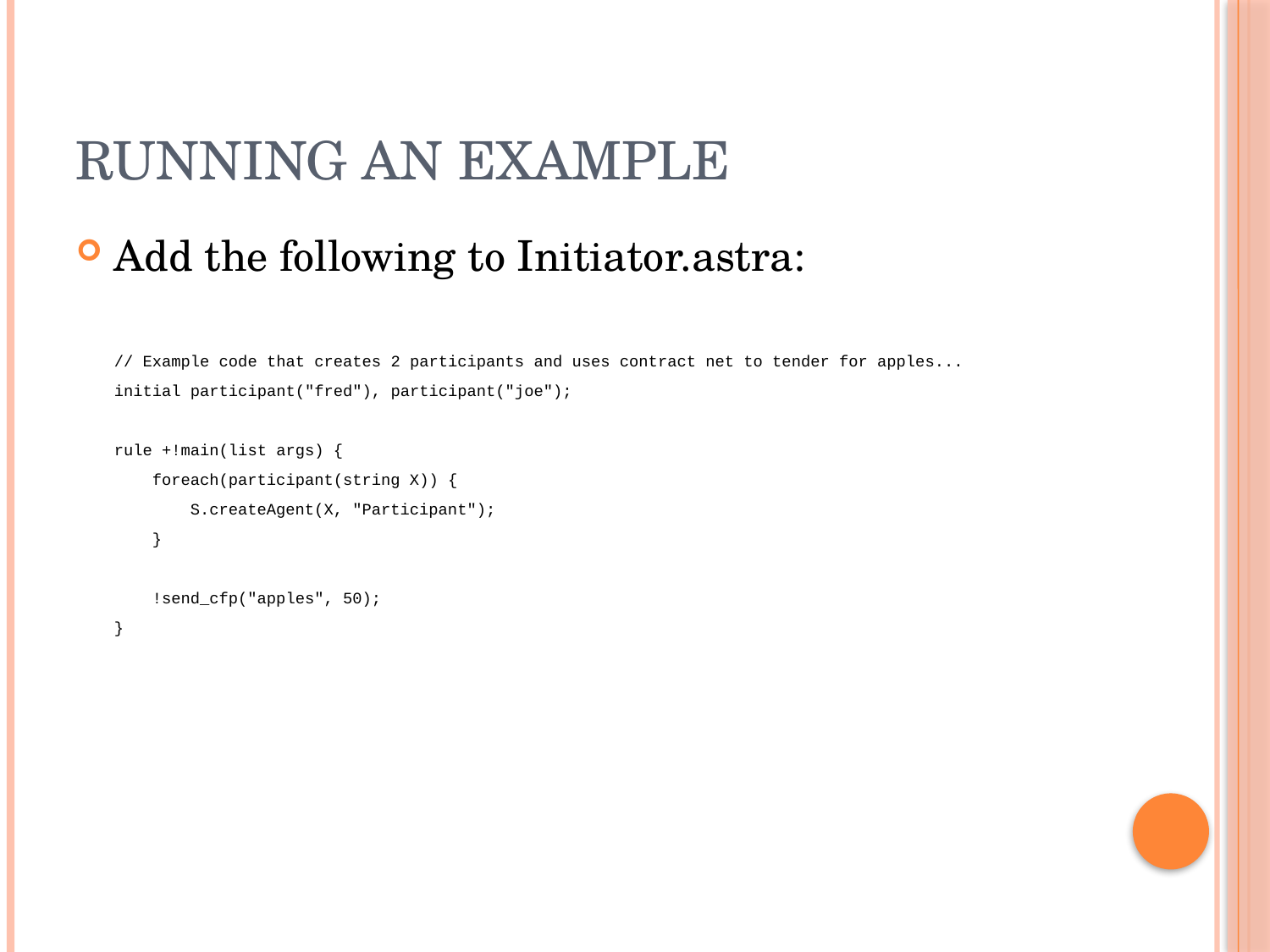

# Running an Example
Add the following to Initiator.astra:

    // Example code that creates 2 participants and uses contract net to tender for apples...
    initial participant("fred"), participant("joe");

    rule +!main(list args) {
        foreach(participant(string X)) {
            S.createAgent(X, "Participant");
        }

        !send_cfp("apples", 50);
    }